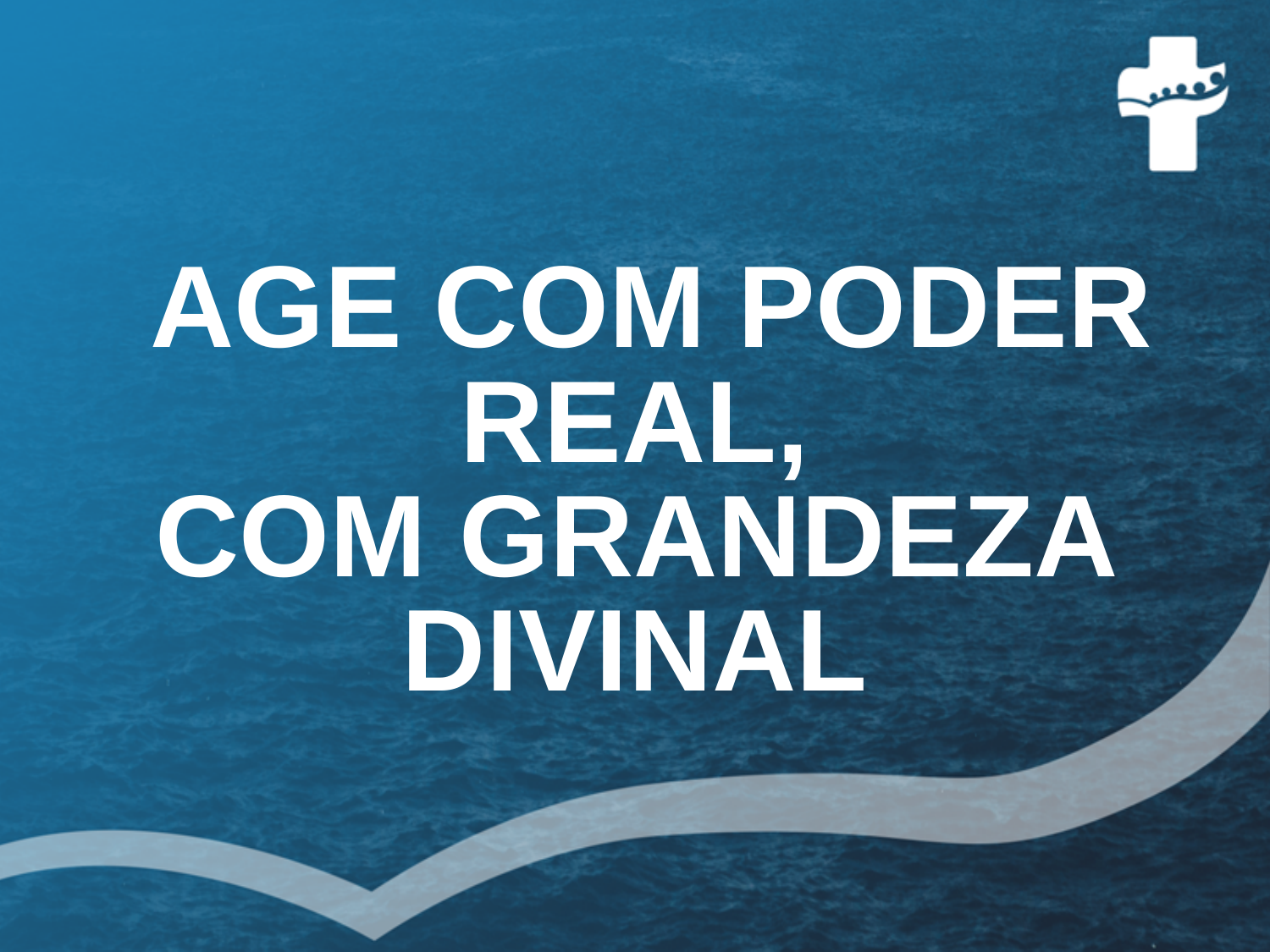

# AGE COM PODER REAL, COM GRANDEZA DIVINAL